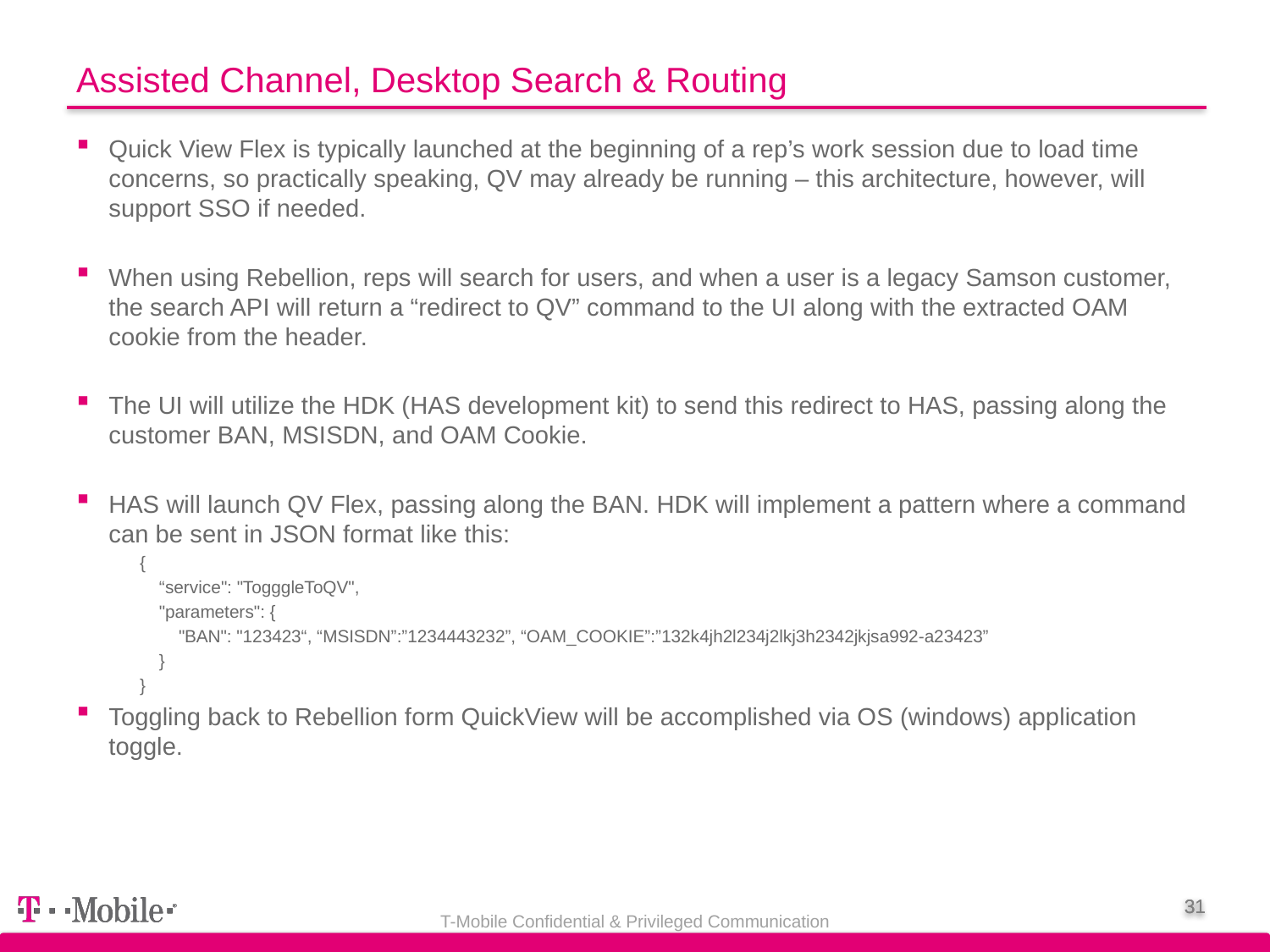

# Assisted Channel, Desktop Search & Routing
Quick View Flex is typically launched at the beginning of a rep’s work session due to load time concerns, so practically speaking, QV may already be running – this architecture, however, will support SSO if needed.

When using Rebellion, reps will search for users, and when a user is a legacy Samson customer, the search API will return a “redirect to QV” command to the UI along with the extracted OAM cookie from the header.

The UI will utilize the HDK (HAS development kit) to send this redirect to HAS, passing along the customer BAN, MSISDN, and OAM Cookie.

HAS will launch QV Flex, passing along the BAN. HDK will implement a pattern where a command can be sent in JSON format like this:
{
    “service": "TogggleToQV",
    "parameters": {
        "BAN": "123423“, “MSISDN”:”1234443232”, “OAM_COOKIE”:”132k4jh2l234j2lkj3h2342jkjsa992-a23423”
    }
}
Toggling back to Rebellion form QuickView will be accomplished via OS (windows) application toggle.

T-Mobile Confidential & Privileged Communication